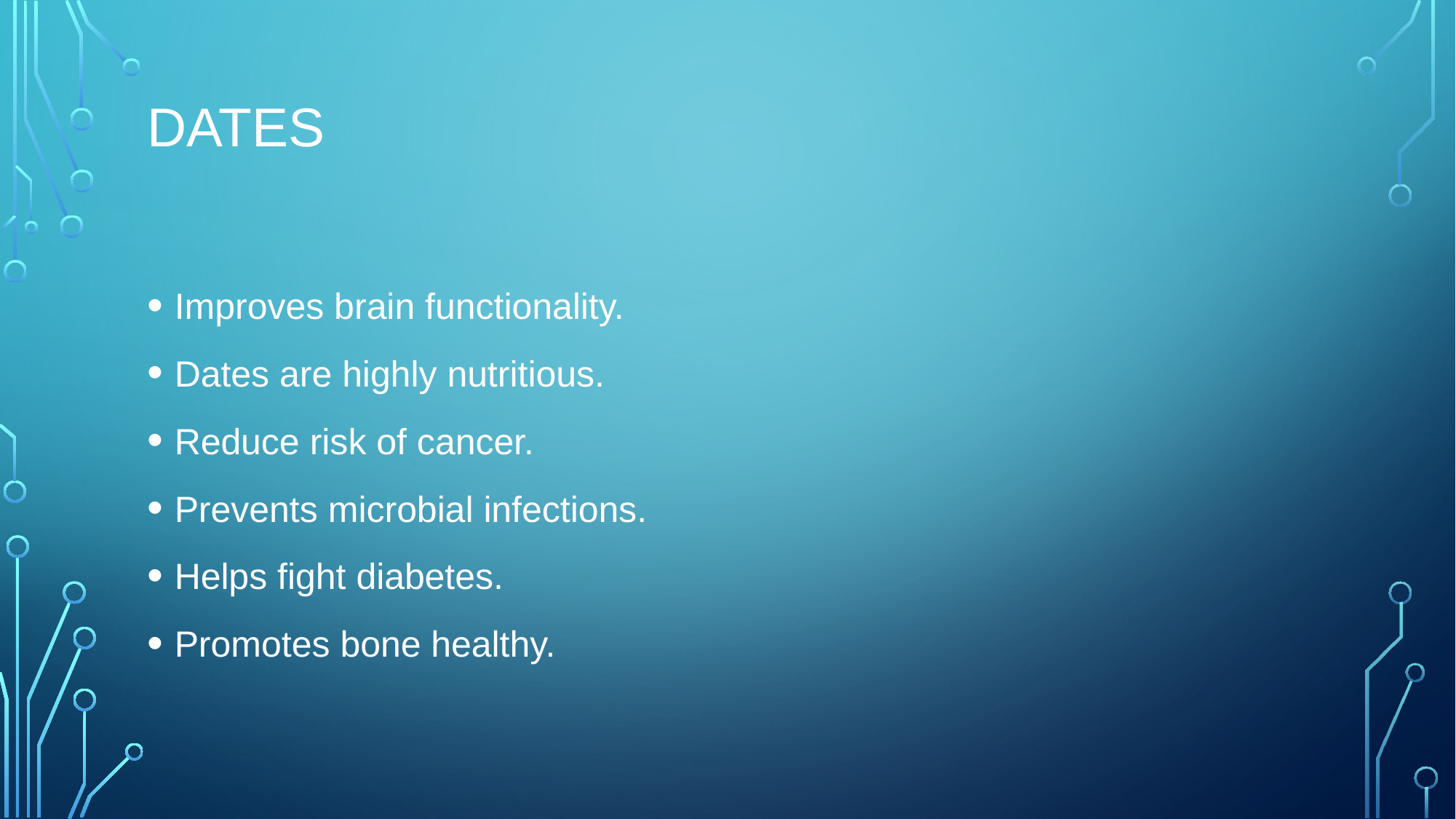

# Dates
Improves brain functionality.
Dates are highly nutritious.
Reduce risk of cancer.
Prevents microbial infections.
Helps fight diabetes.
Promotes bone healthy.